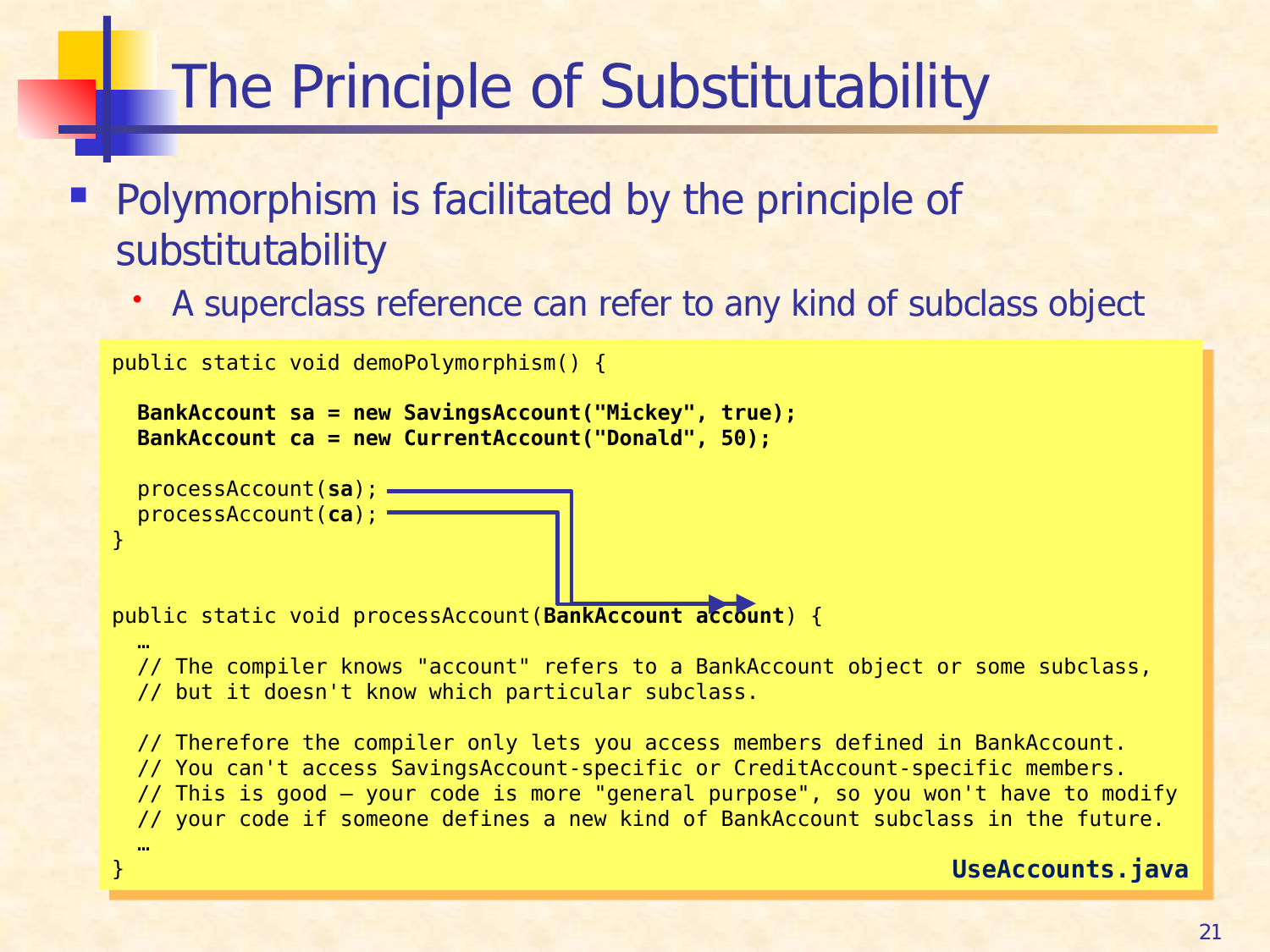

# The Principle of Substitutability
Polymorphism is facilitated by the principle of substitutability
A superclass reference can refer to any kind of subclass object

public static void demoPolymorphism() {

  BankAccount sa = new SavingsAccount("Mickey", true);
  BankAccount ca = new CurrentAccount("Donald", 50);

  processAccount(sa);
  processAccount(ca);
}

public static void processAccount(BankAccount account) {
  …
  // The compiler knows "account" refers to a BankAccount object or some subclass,
  // but it doesn't know which particular subclass.

  // Therefore the compiler only lets you access members defined in BankAccount.
  // You can't access SavingsAccount-specific or CreditAccount-specific members.
  // This is good – your code is more "general purpose", so you won't have to modify
  // your code if someone defines a new kind of BankAccount subclass in the future.
  …
}
UseAccounts.java
21